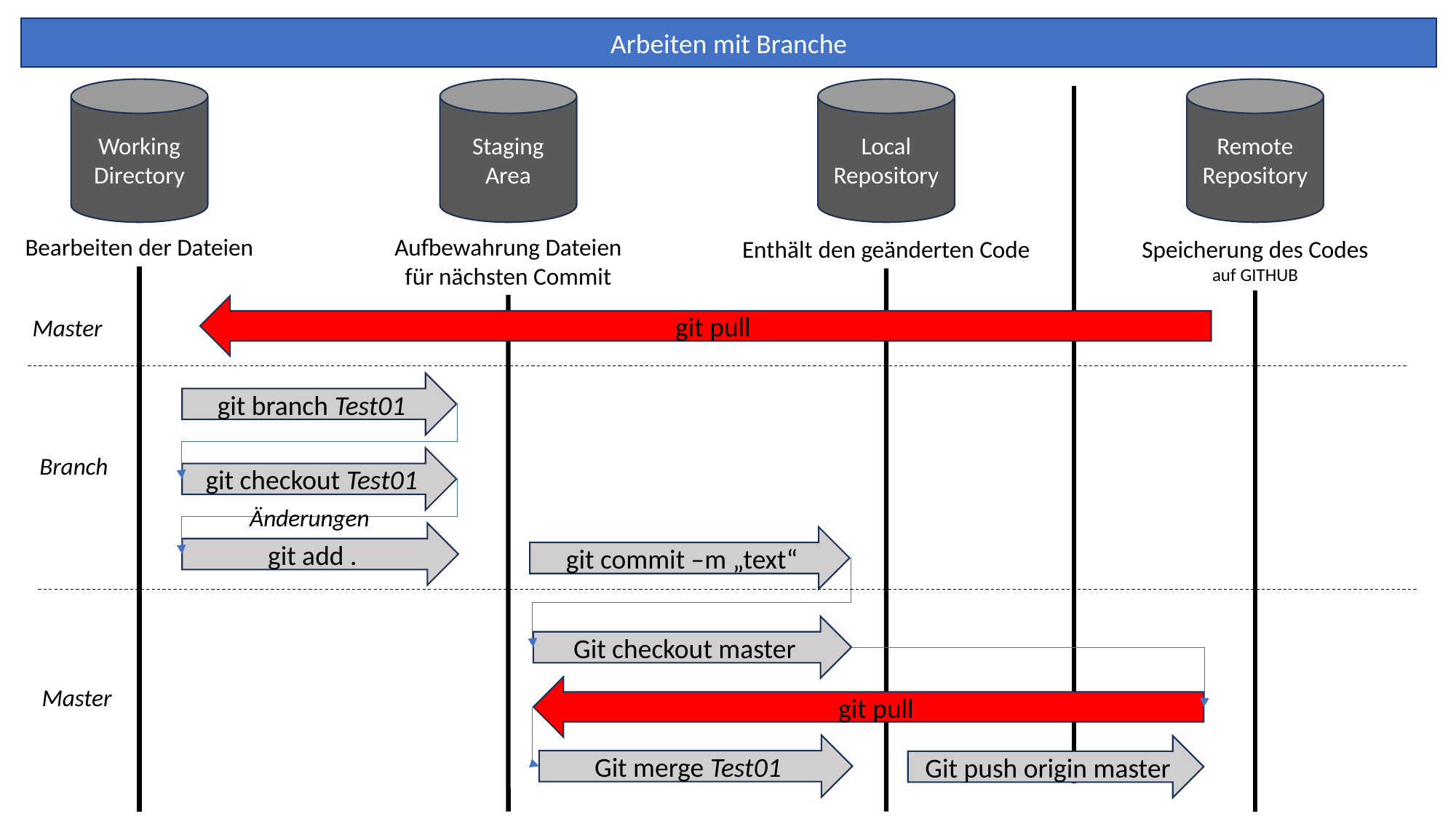

Arbeiten mit Branche
Working
Directory
Staging
Area
Local
Repository
Remote
Repository
Aufbewahrung Dateien
für nächsten Commit
Bearbeiten der Dateien
Enthält den geänderten Code
Speicherung des Codes
auf GITHUB
git pull
Master
git branch Test01
Branch
git checkout Test01
Änderungen
git add .
git commit –m „text“
Git checkout master
Master
git pull
Git merge Test01
Git push origin master